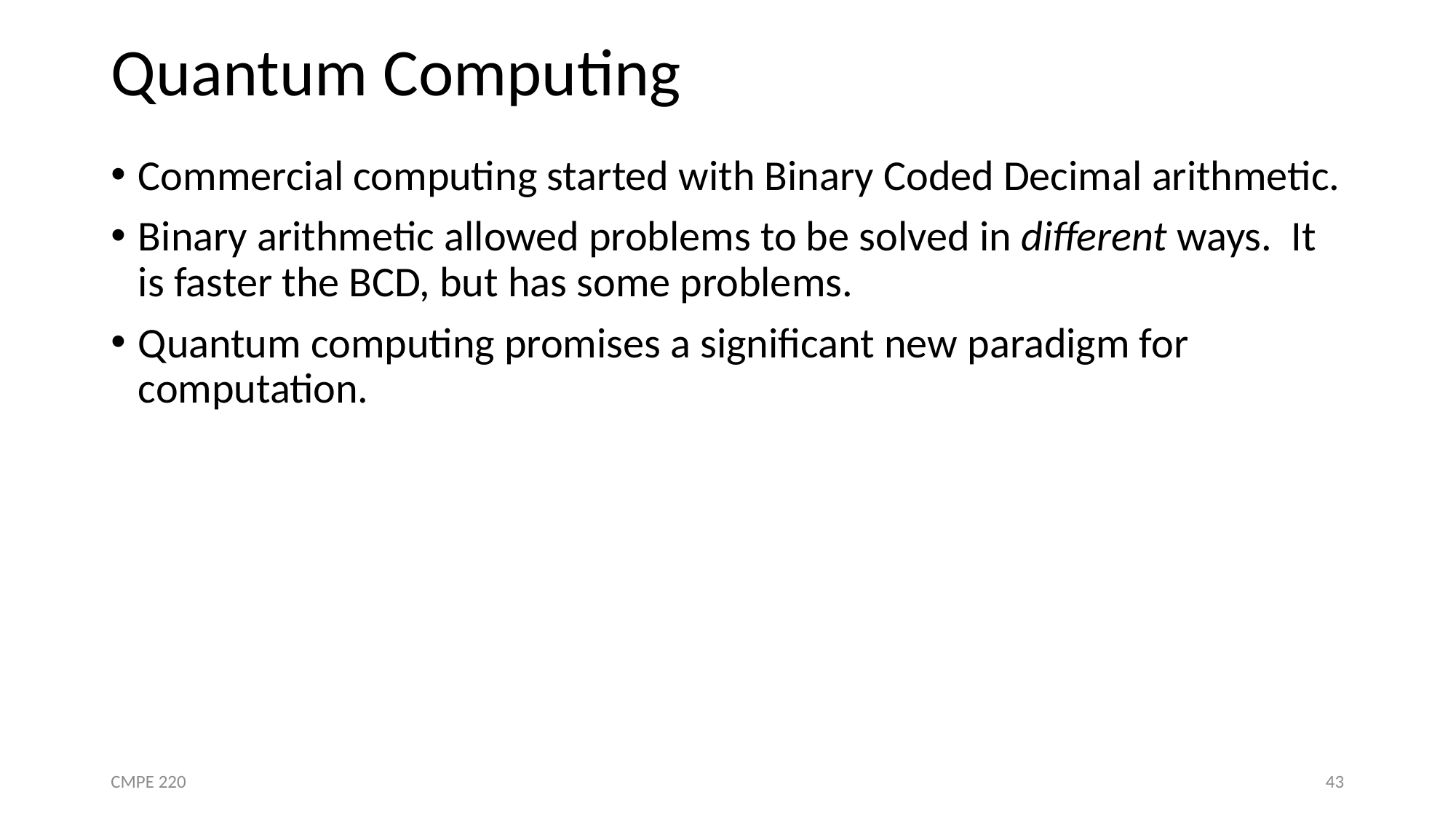

# Quantum Computing
Commercial computing started with Binary Coded Decimal arithmetic.
Binary arithmetic allowed problems to be solved in different ways.  It is faster the BCD, but has some problems.
Quantum computing promises a significant new paradigm for computation.

CMPE 220
43